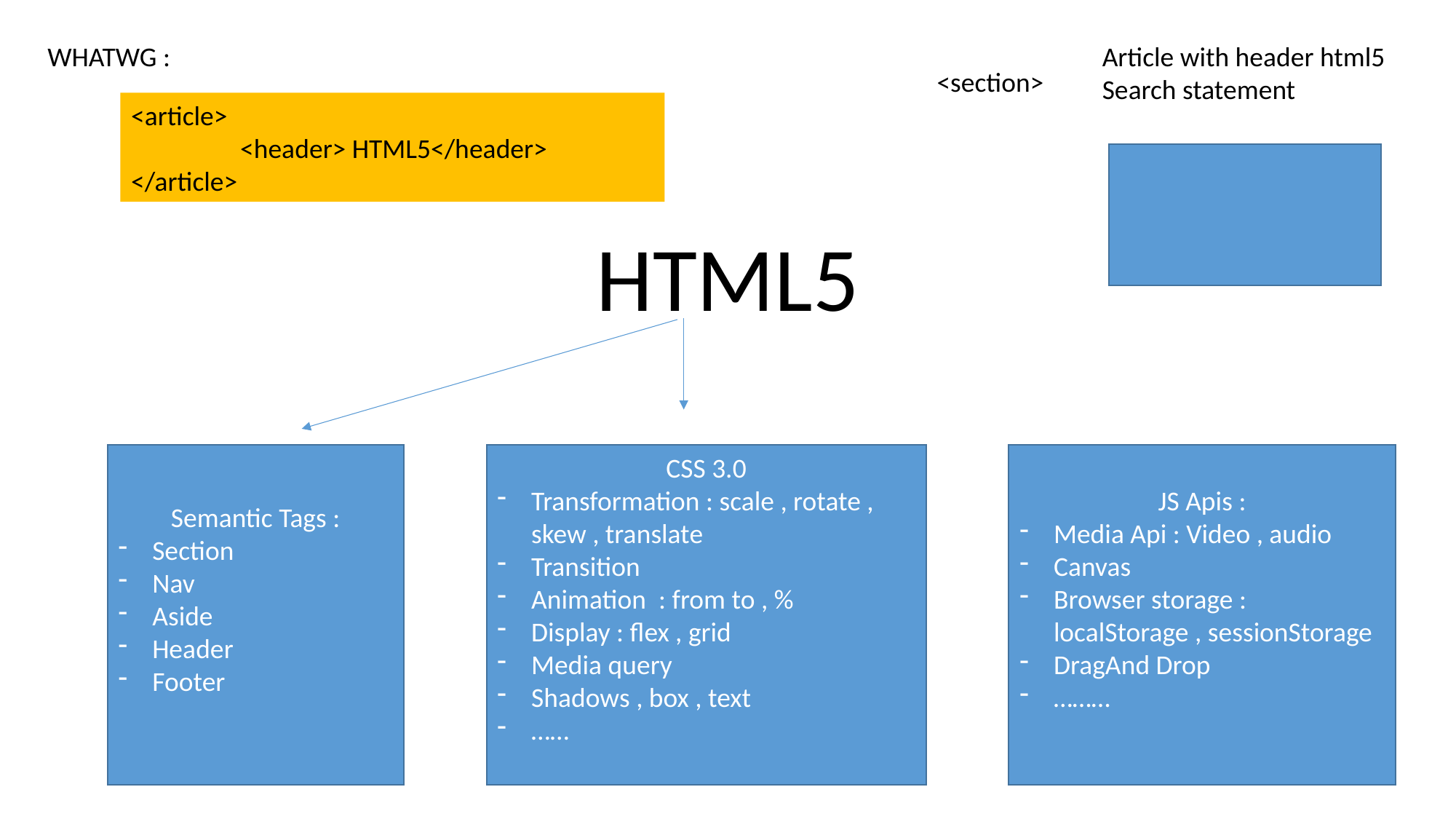

WHATWG :

Article with header html5
Search statement
<section>
<article>
	<header> HTML5</header>
</article>

# HTML5
CSS 3.0
Transformation : scale , rotate , skew , translate
Transition
Animation  : from to , %
Display : flex , grid
Media query
Shadows , box , text
……

JS Apis :
Media Api : Video , audio
Canvas
Browser storage : localStorage , sessionStorage
DragAnd Drop
………

Semantic Tags :
Section
Nav
Aside
Header
Footer